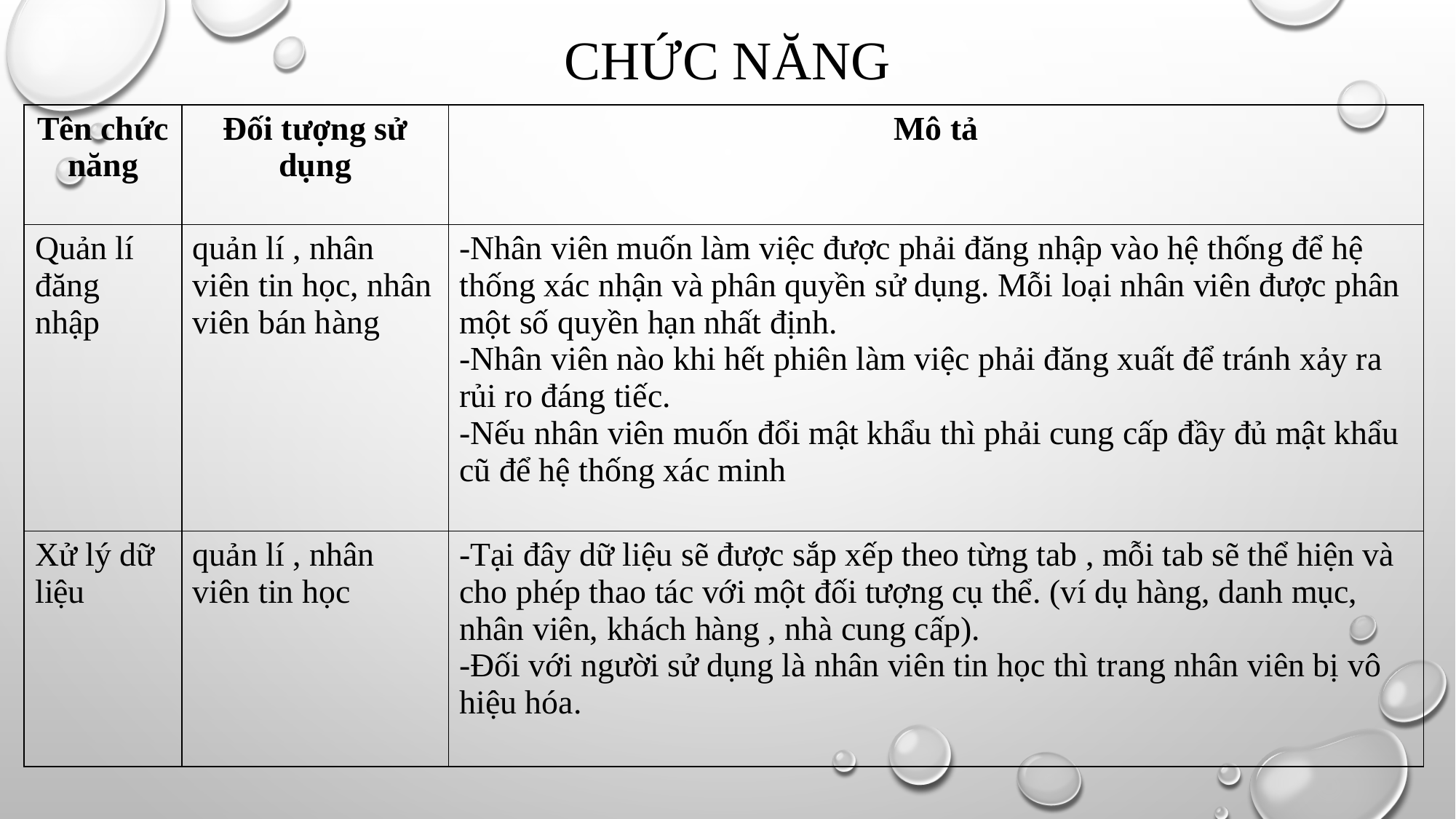

# Chức năng
| Tên chức năng | Đối tượng sử dụng | Mô tả |
| --- | --- | --- |
| Quản lí đăng nhập | quản lí , nhân viên tin học, nhân viên bán hàng | -Nhân viên muốn làm việc được phải đăng nhập vào hệ thống để hệ thống xác nhận và phân quyền sử dụng. Mỗi loại nhân viên được phân một số quyền hạn nhất định. -Nhân viên nào khi hết phiên làm việc phải đăng xuất để tránh xảy ra rủi ro đáng tiếc. -Nếu nhân viên muốn đổi mật khẩu thì phải cung cấp đầy đủ mật khẩu cũ để hệ thống xác minh |
| Xử lý dữ liệu | quản lí , nhân viên tin học | -Tại đây dữ liệu sẽ được sắp xếp theo từng tab , mỗi tab sẽ thể hiện và cho phép thao tác với một đối tượng cụ thể. (ví dụ hàng, danh mục, nhân viên, khách hàng , nhà cung cấp). -Đối với người sử dụng là nhân viên tin học thì trang nhân viên bị vô hiệu hóa. |